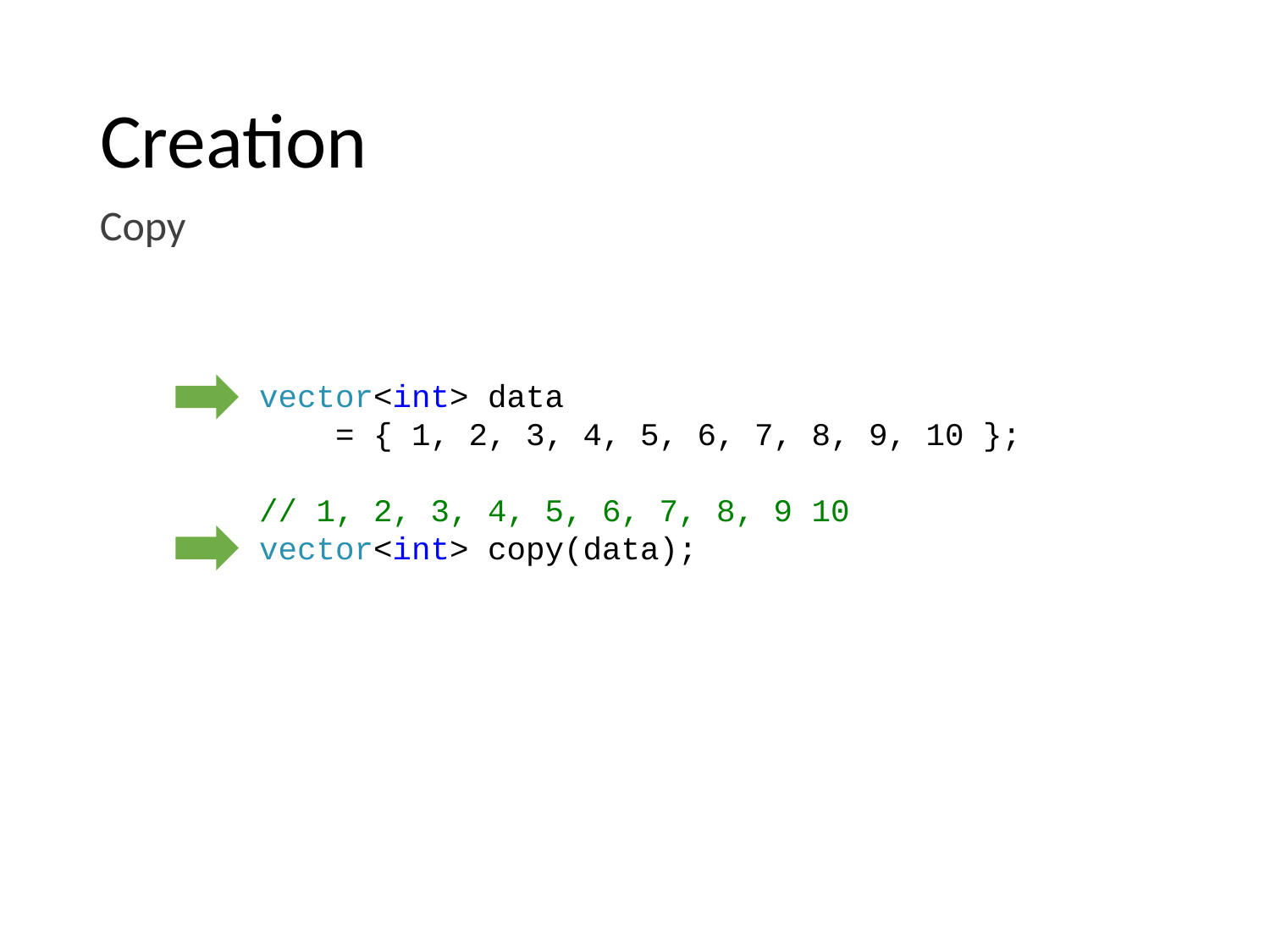

# Creation
Copy

vector<int> data
    = { 1, 2, 3, 4, 5, 6, 7, 8, 9, 10 };
// 1, 2, 3, 4, 5, 6, 7, 8, 9 10
vector<int> copy(data);